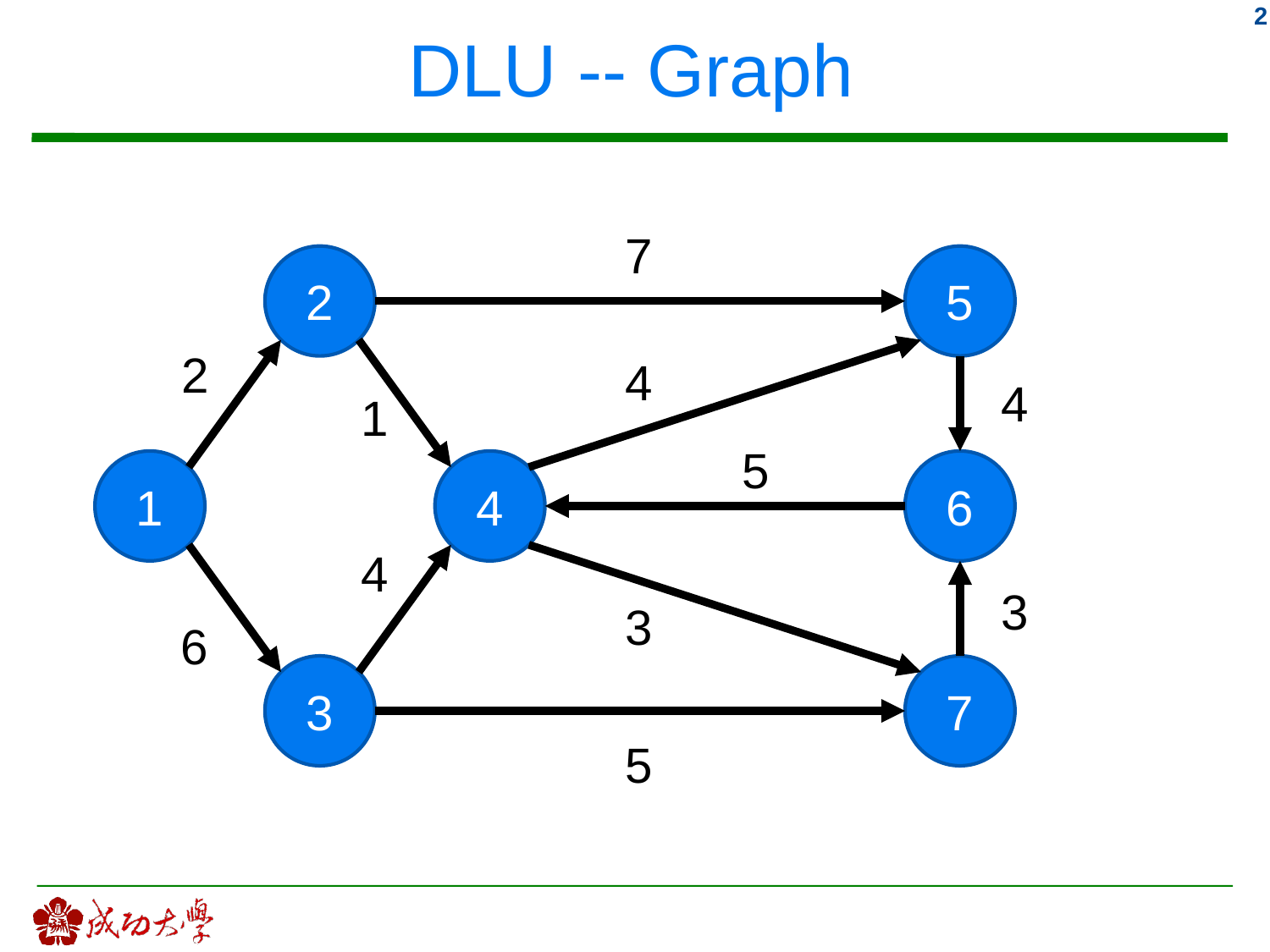

# DLU -- Graph
7
2
5
2
4
4
1
5
1
4
6
4
3
3
6
3
7
5